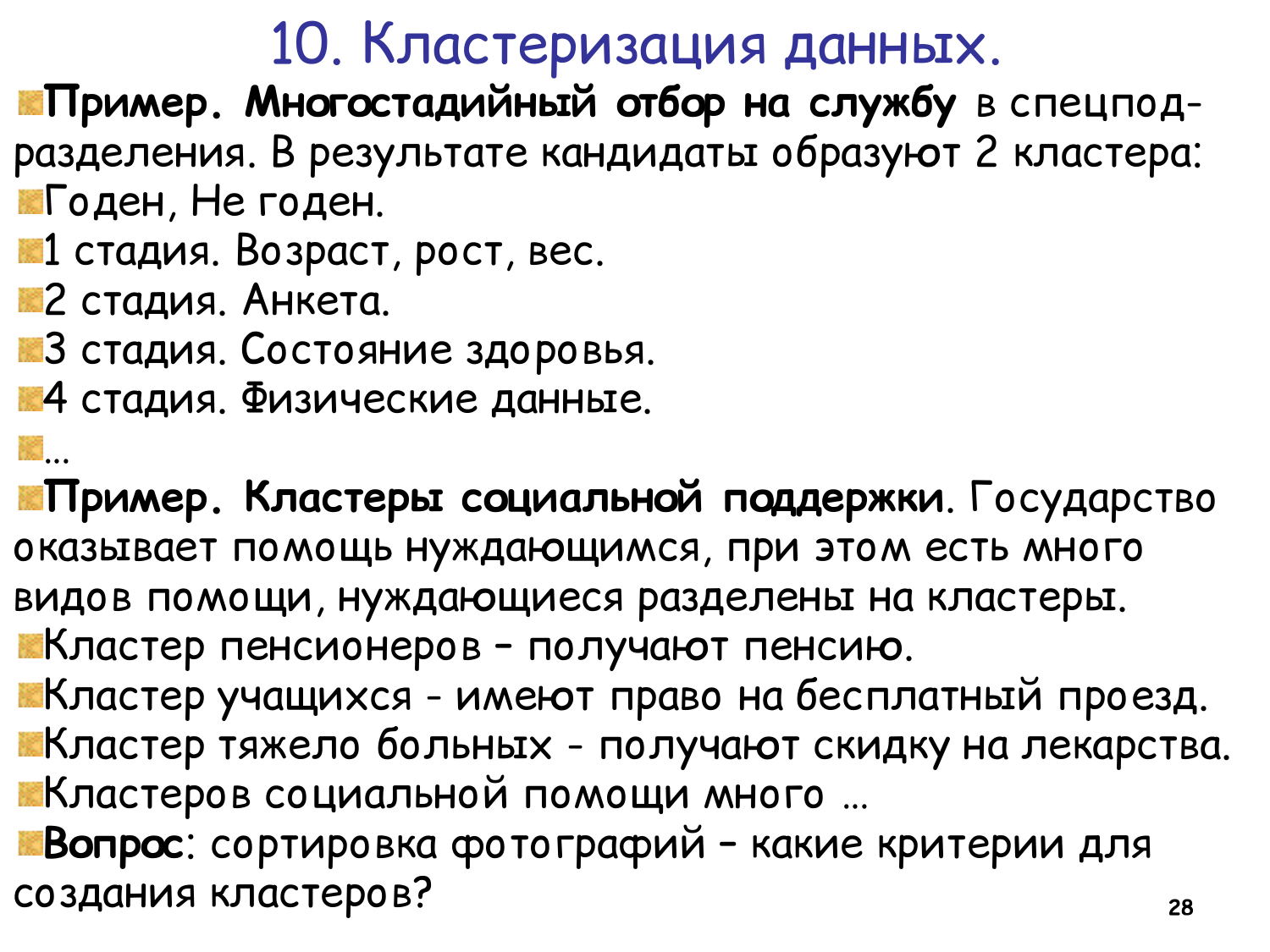

10. Кластеризация данных.
Пример. Многостадийный отбор на службу в спецпод-разделения. В результате кандидаты образуют 2 кластера:
Годен, Не годен.
1 стадия. Возраст, рост, вес.
2 стадия. Анкета.
3 стадия. Состояние здоровья.
4 стадия. Физические данные.
…
Пример. Кластеры социальной поддержки. Государство оказывает помощь нуждающимся, при этом есть много видов помощи, нуждающиеся разделены на кластеры.
Кластер пенсионеров – получают пенсию.
Кластер учащихся - имеют право на бесплатный проезд.
Кластер тяжело больных - получают скидку на лекарства.
Кластеров социальной помощи много …
Вопрос: сортировка фотографий – какие критерии для создания кластеров?
28